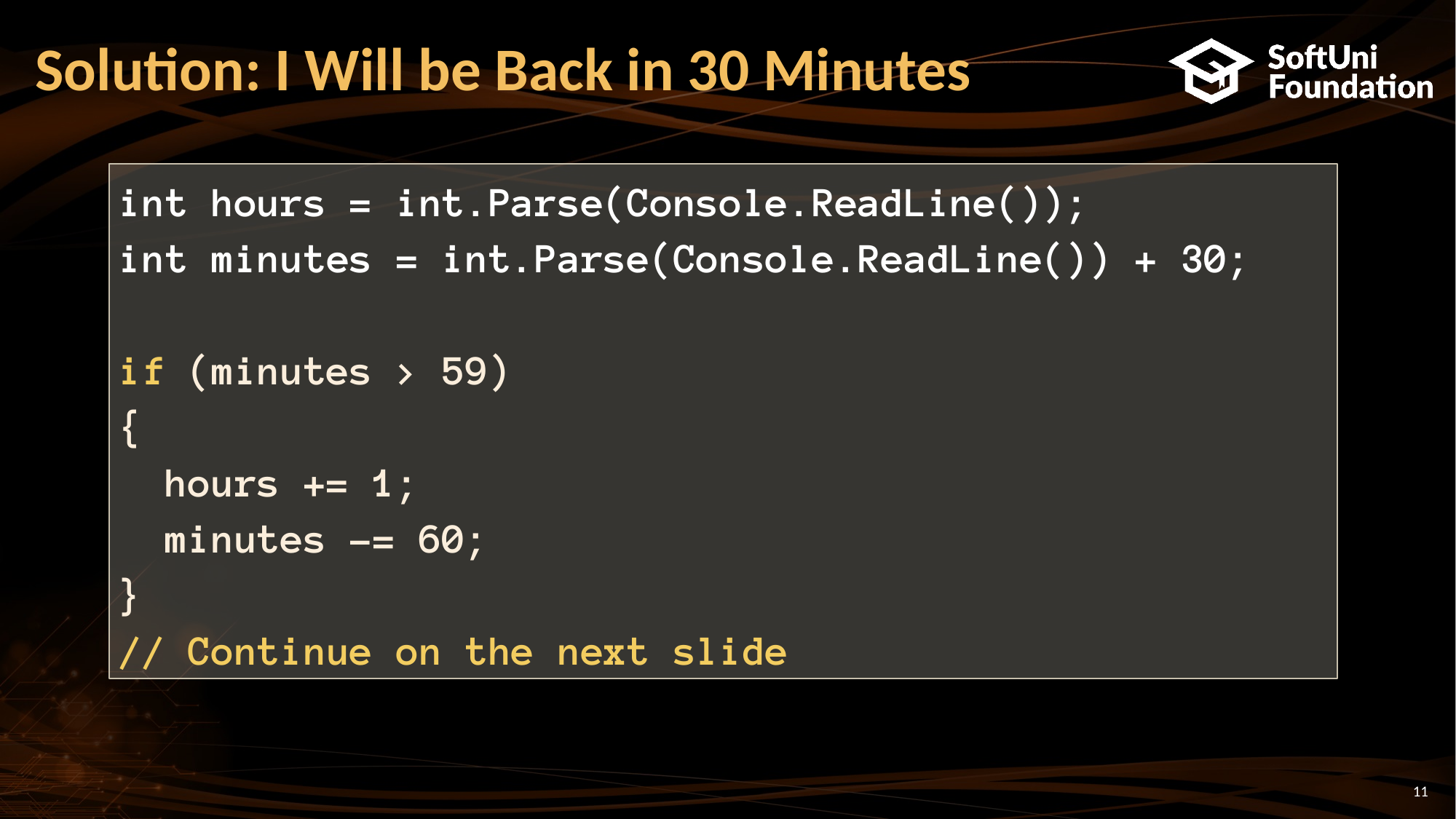

# Solution: I Will be Back in 30 Minutes
int hours = int.Parse(Console.ReadLine());
int minutes = int.Parse(Console.ReadLine()) + 30;

if (minutes > 59)
{
  hours += 1;
  minutes -= 60;
}
// Continue on the next slide
11